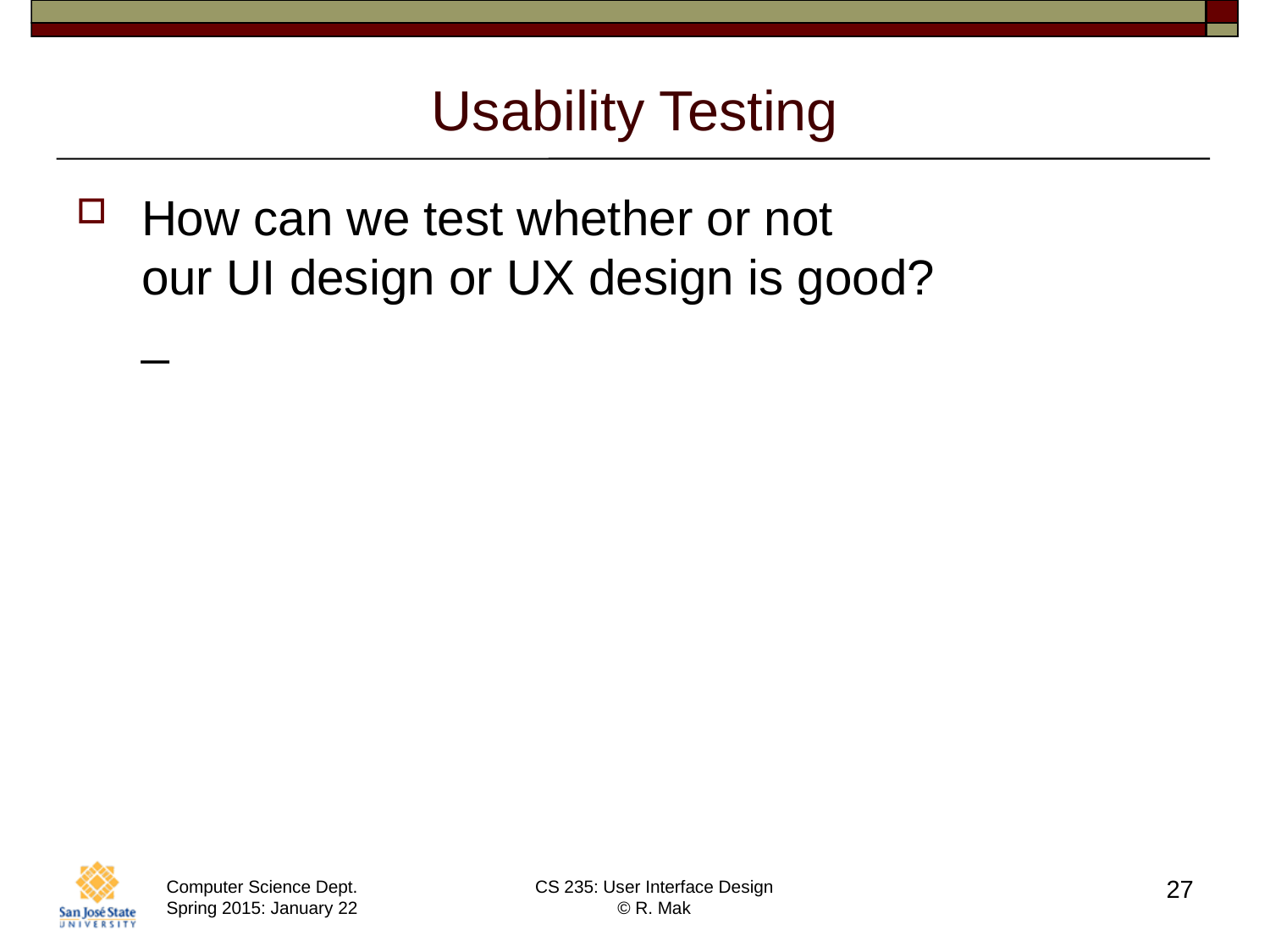

# Usability Testing
How can we test whether or not
our UI design or UX design is good?
_
27